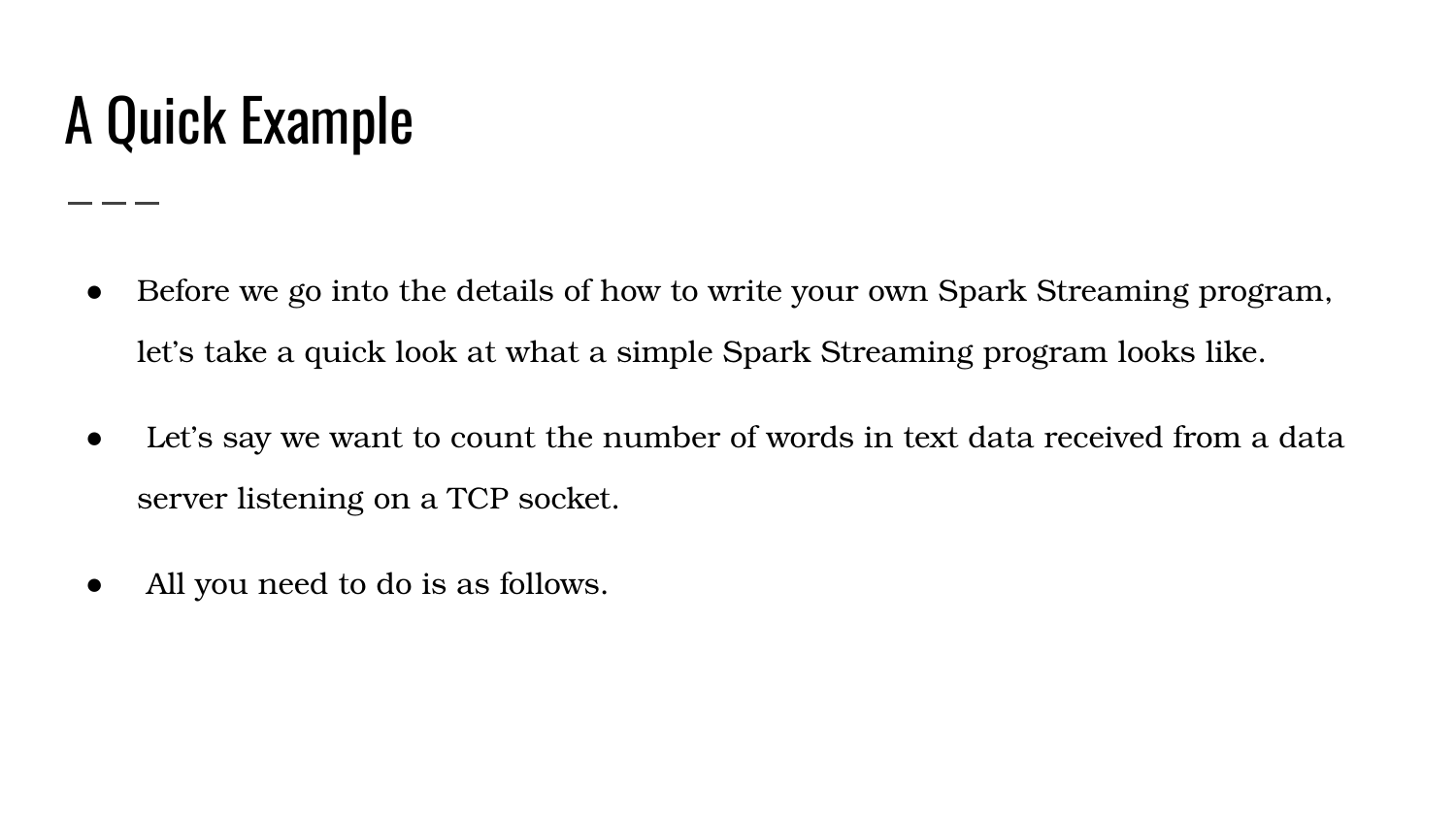

# A Quick Example
Before we go into the details of how to write your own Spark Streaming program, let’s take a quick look at what a simple Spark Streaming program looks like.
 Let’s say we want to count the number of words in text data received from a data server listening on a TCP socket.
 All you need to do is as follows.